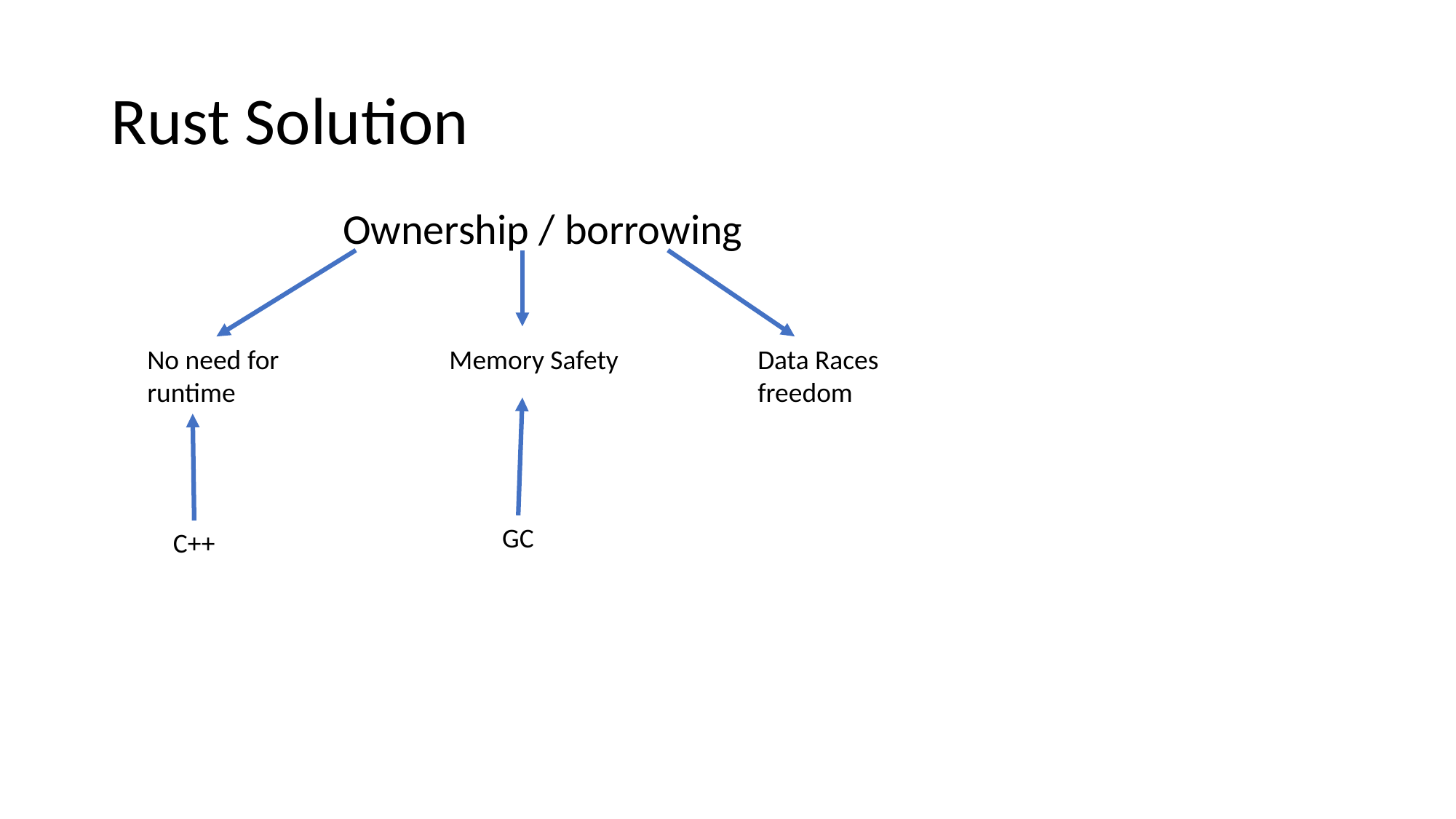

# Rust Solution
Ownership / borrowing
No need for
runtime
Memory Safety
Data Races
freedom
GC
C++